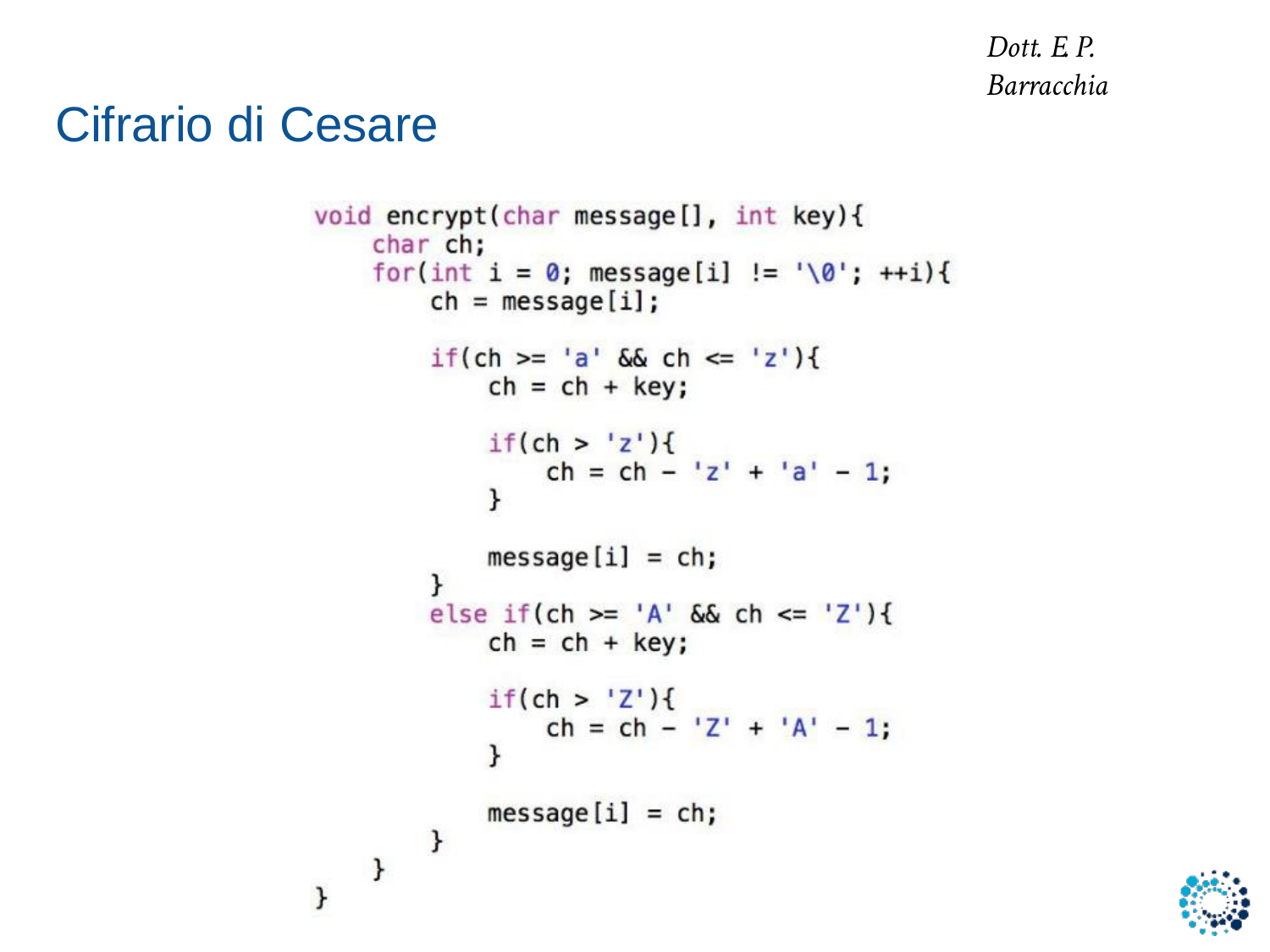

Dott. E. P. Barracchia
# Cifrario di Cesare